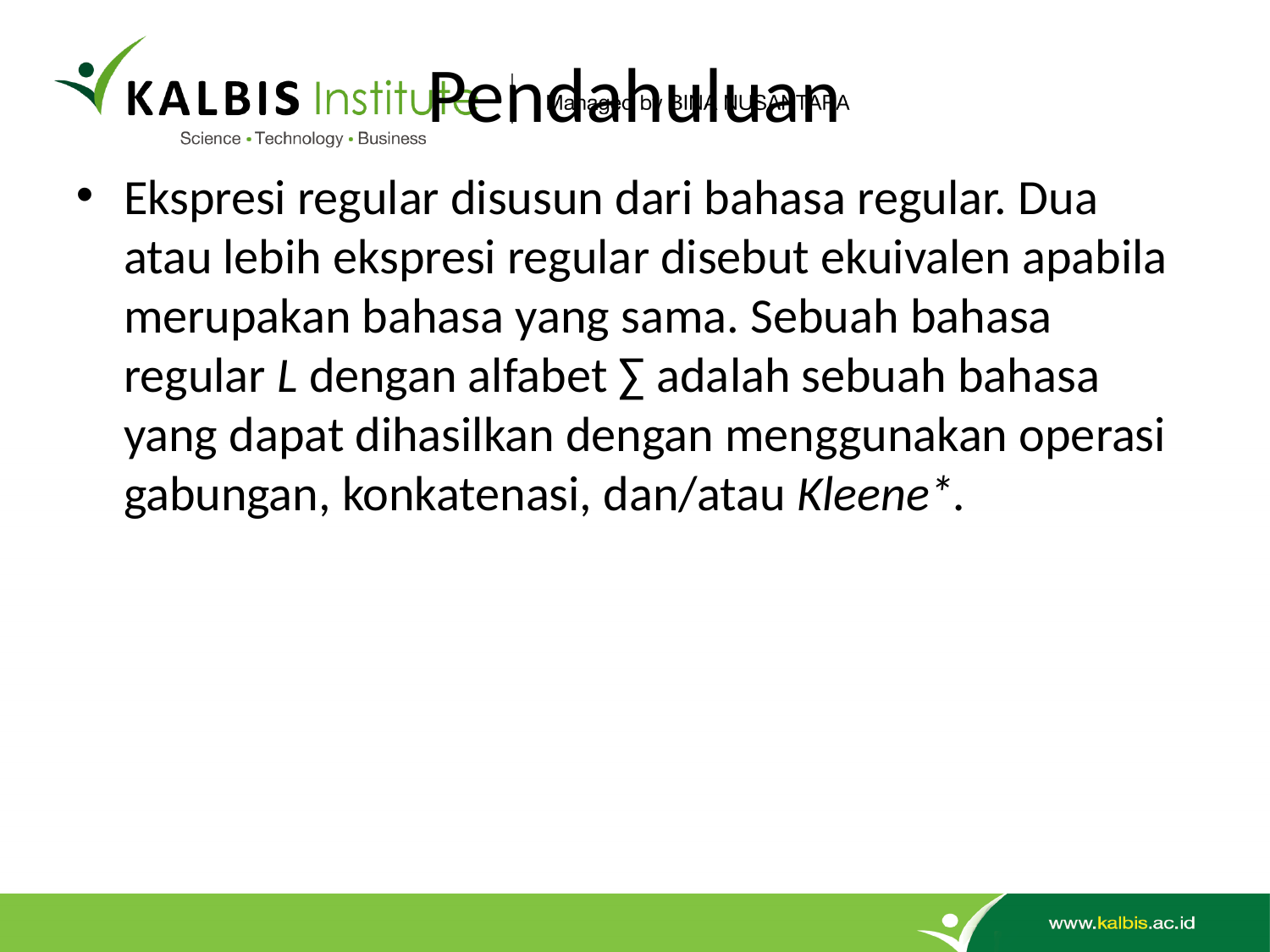

# Pendahuluan
Ekspresi regular disusun dari bahasa regular. Dua atau lebih ekspresi regular disebut ekuivalen apabila merupakan bahasa yang sama. Sebuah bahasa regular L dengan alfabet ∑ adalah sebuah bahasa yang dapat dihasilkan dengan menggunakan operasi gabungan, konkatenasi, dan/atau Kleene*.